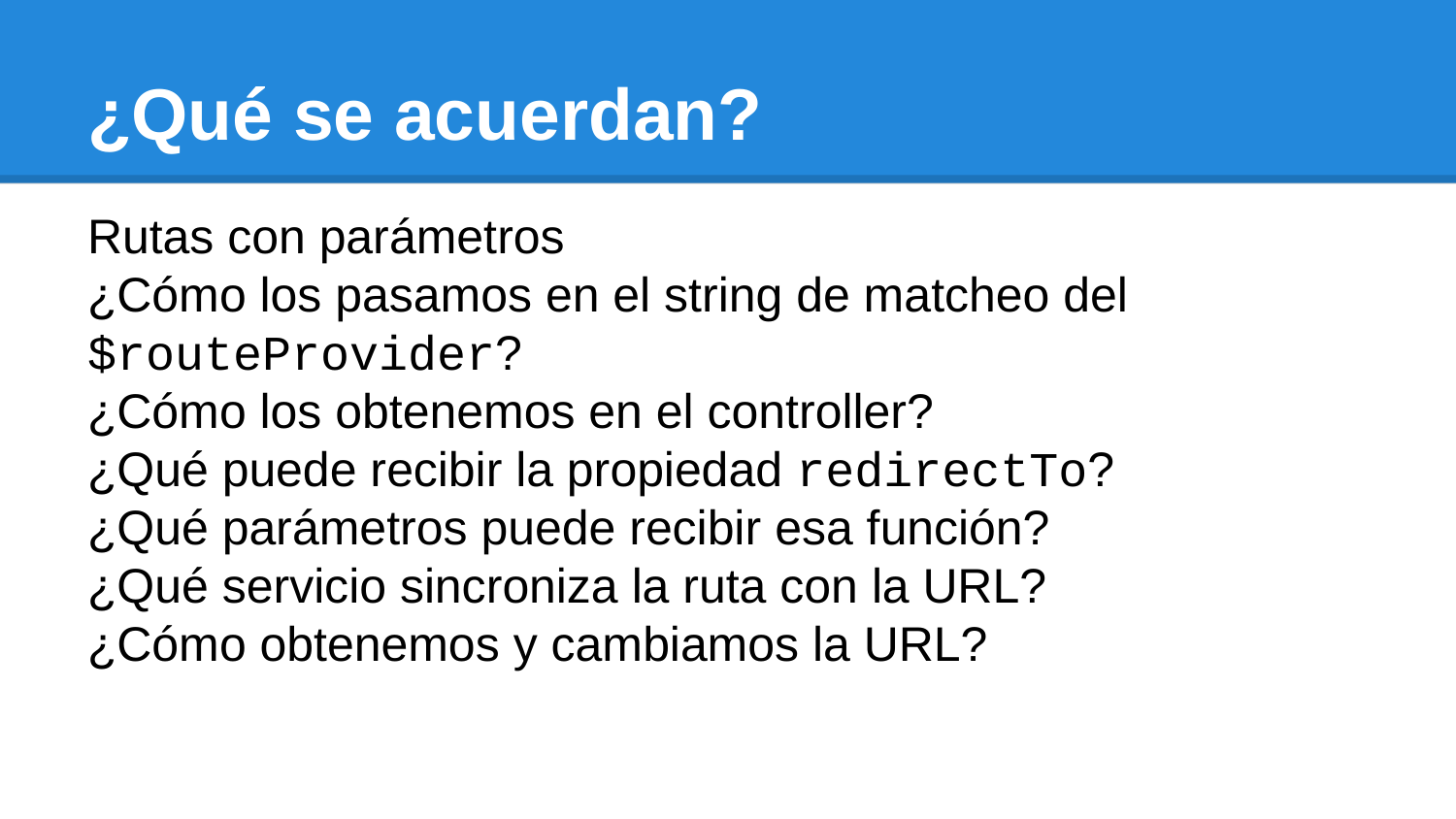

# ¿Qué se acuerdan?
Rutas con parámetros
¿Cómo los pasamos en el string de matcheo del $routeProvider?
¿Cómo los obtenemos en el controller?
¿Qué puede recibir la propiedad redirectTo?
¿Qué parámetros puede recibir esa función?
¿Qué servicio sincroniza la ruta con la URL?
¿Cómo obtenemos y cambiamos la URL?